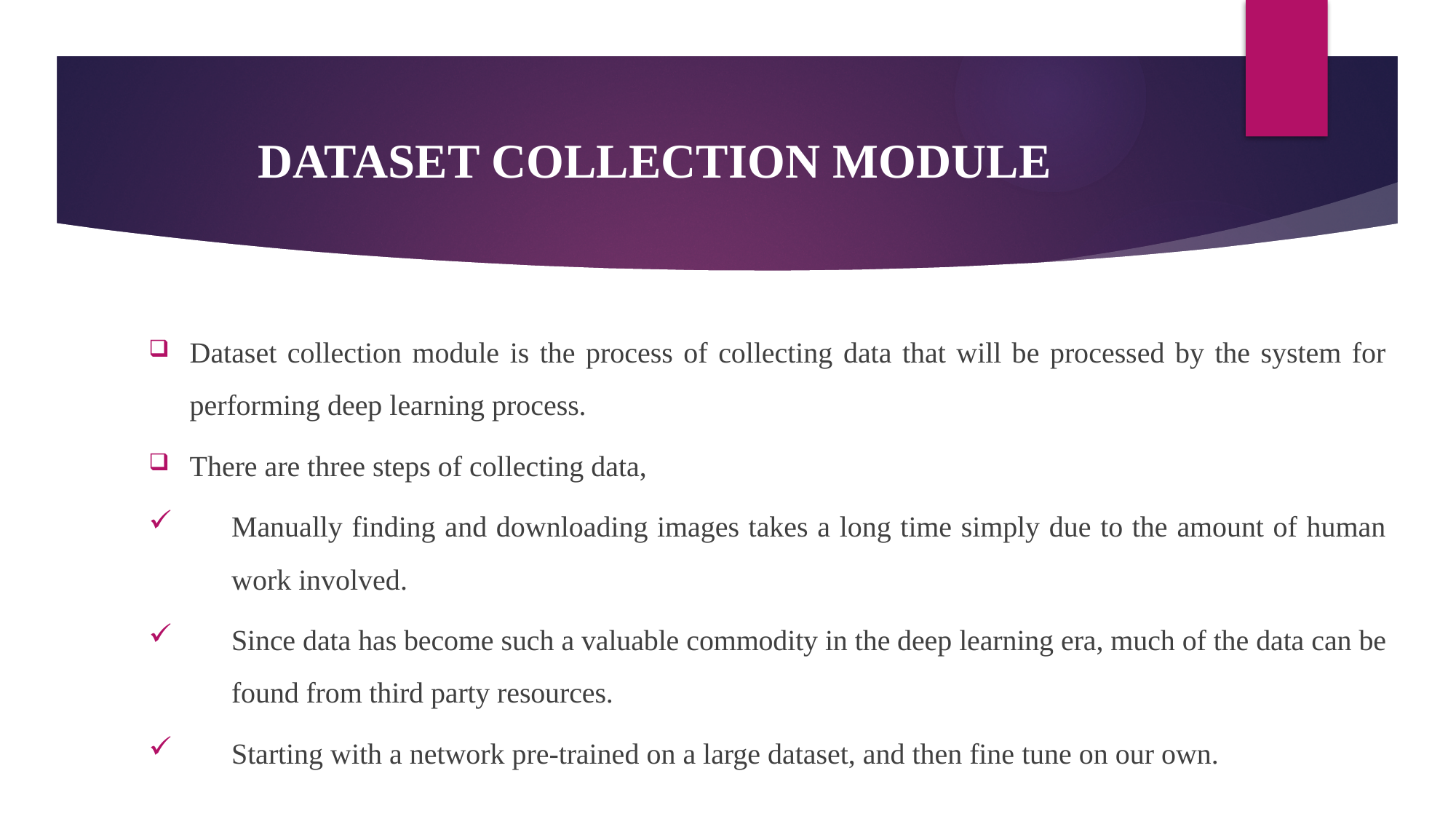

# DATASET COLLECTION MODULE
Dataset collection module is the process of collecting data that will be processed by the system for performing deep learning process.
There are three steps of collecting data,
Manually finding and downloading images takes a long time simply due to the amount of human work involved.
Since data has become such a valuable commodity in the deep learning era, much of the data can be found from third party resources.
Starting with a network pre-trained on a large dataset, and then fine tune on our own.